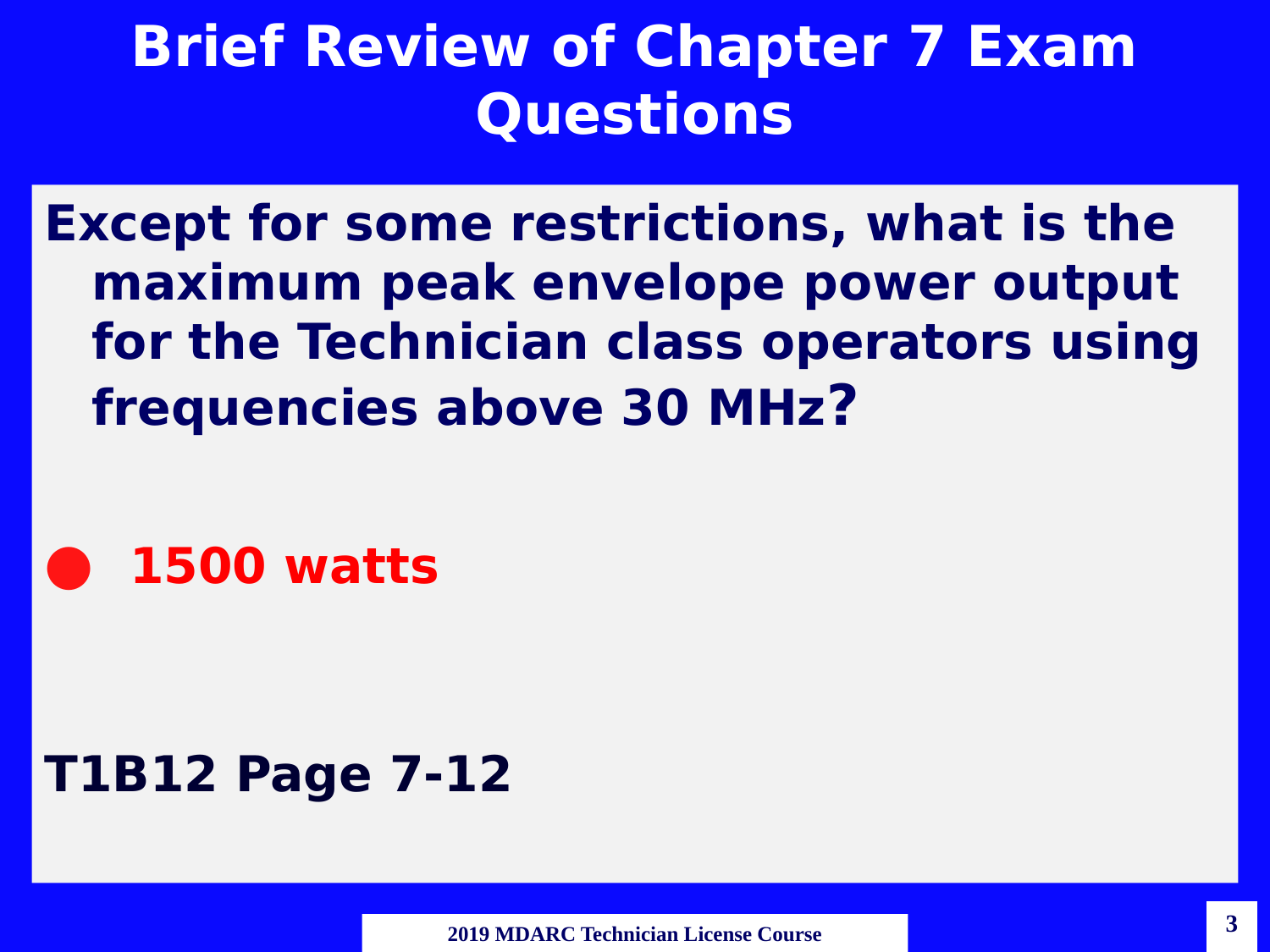

# Brief Review of Chapter 7 Exam Questions
Except for some restrictions, what is the maximum peak envelope power output for the Technician class operators using frequencies above 30 MHz?

●  1500 watts

T1B12 Page 7-12

3
2019 MDARC Technician License Course